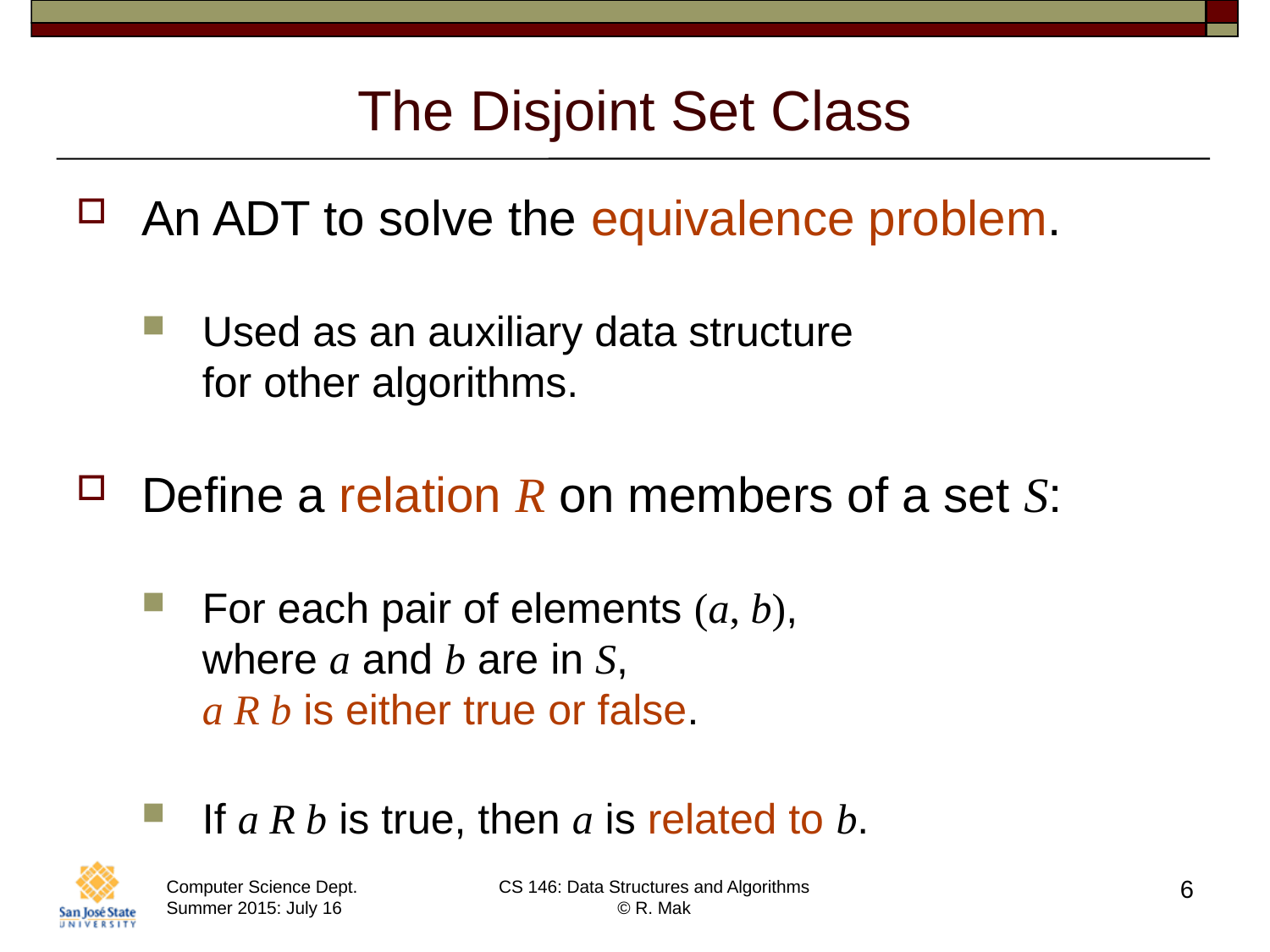

# The Disjoint Set Class
An ADT to solve the equivalence problem.

Used as an auxiliary data structure
for other algorithms.

Define a relation R on members of a set S:

For each pair of elements (a, b),
where a and b are in S,
a R b is either true or false.

If a R b is true, then a is related to b.

6